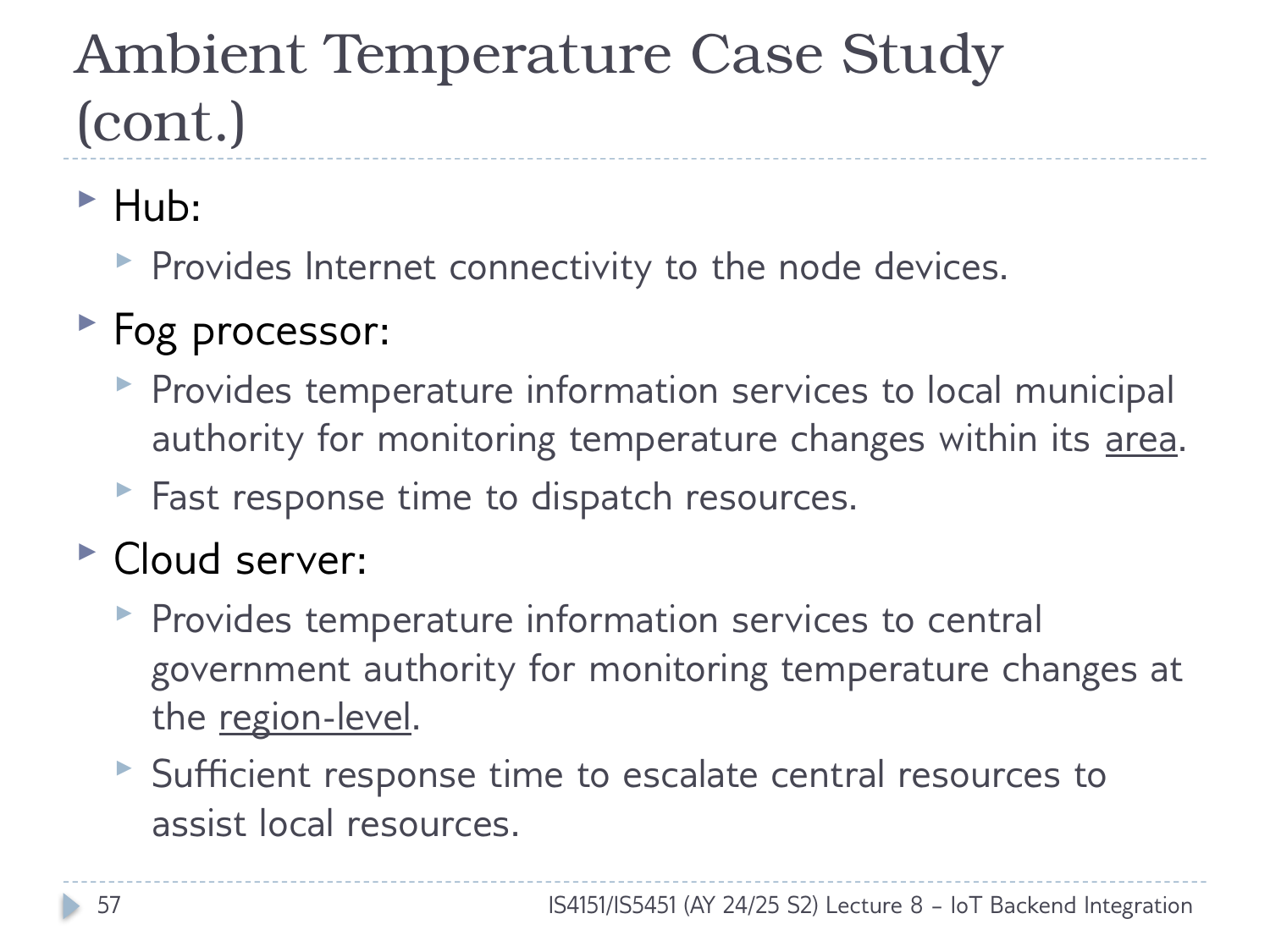

# Ambient Temperature Case Study (cont.)
Hub:
Provides Internet connectivity to the node devices.
Fog processor:
Provides temperature information services to local municipal authority for monitoring temperature changes within its area.
Fast response time to dispatch resources.
Cloud server:
Provides temperature information services to central government authority for monitoring temperature changes at the region-level.
Sufficient response time to escalate central resources to assist local resources.
57
IS4151/IS5451 (AY 24/25 S2) Lecture 8 – IoT Backend Integration